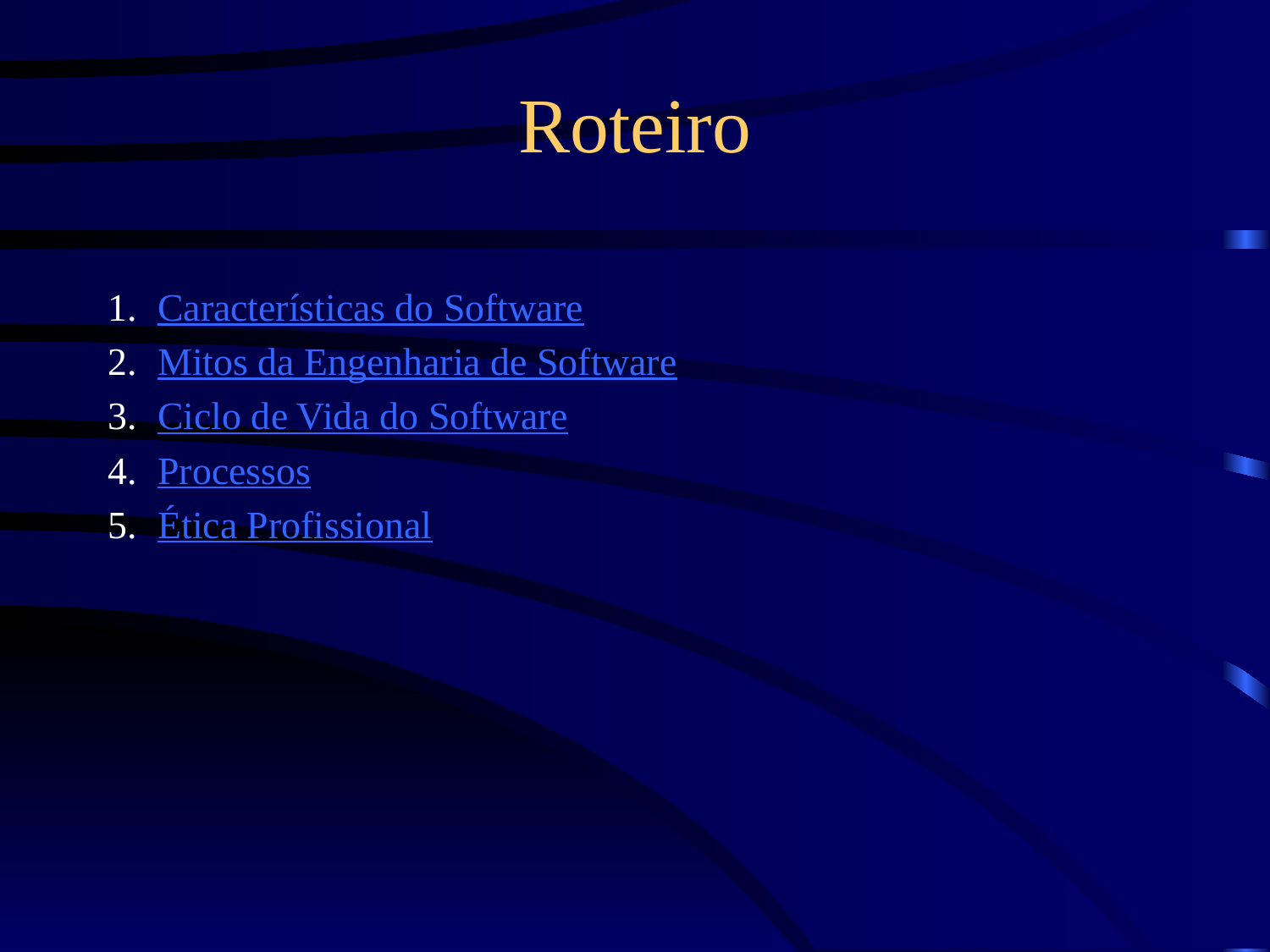

# Roteiro
Características do Software
Mitos da Engenharia de Software
Ciclo de Vida do Software
Processos
Ética Profissional